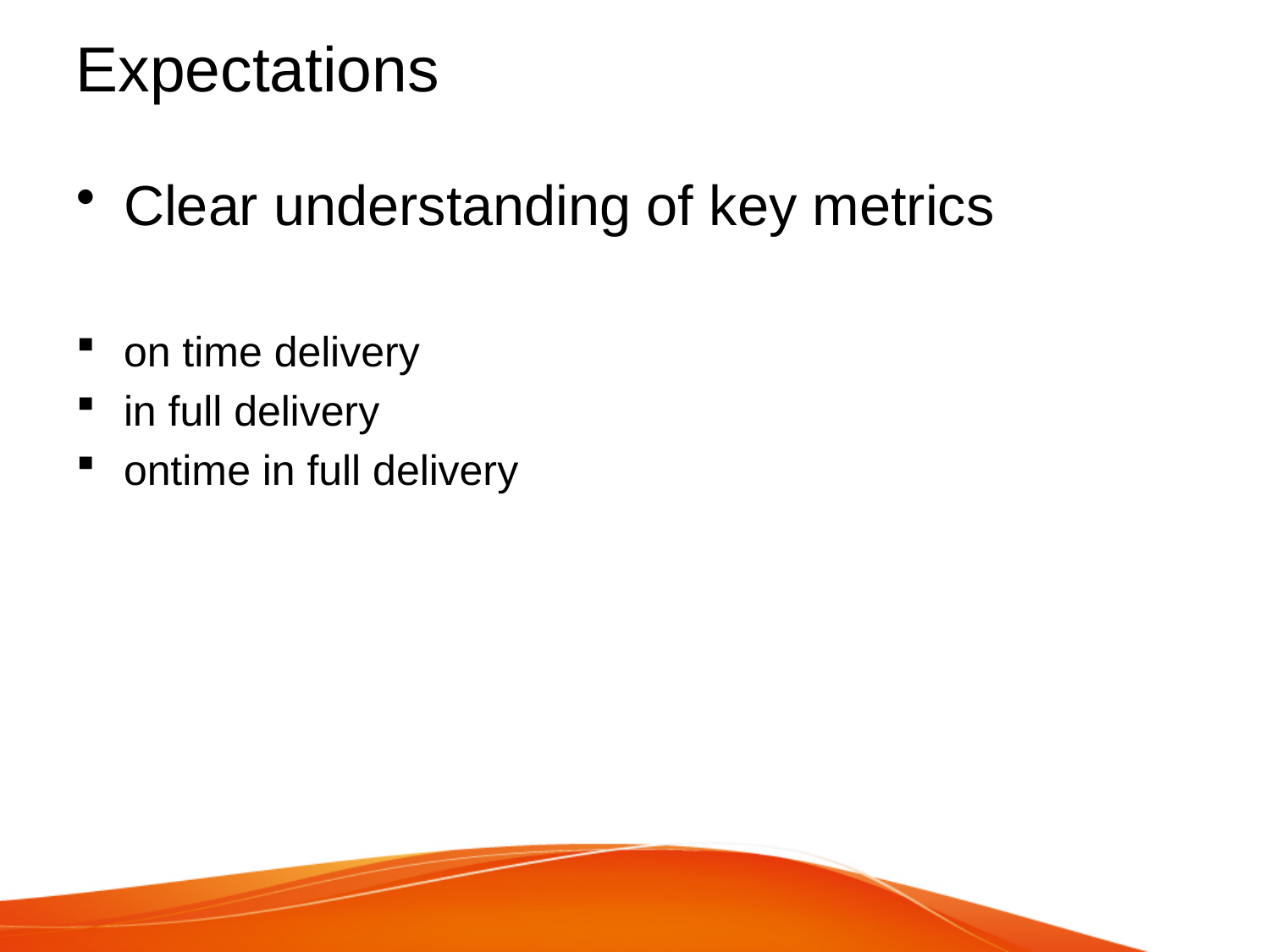

# Expectations
Clear understanding of key metrics

on time delivery
in full delivery
ontime in full delivery